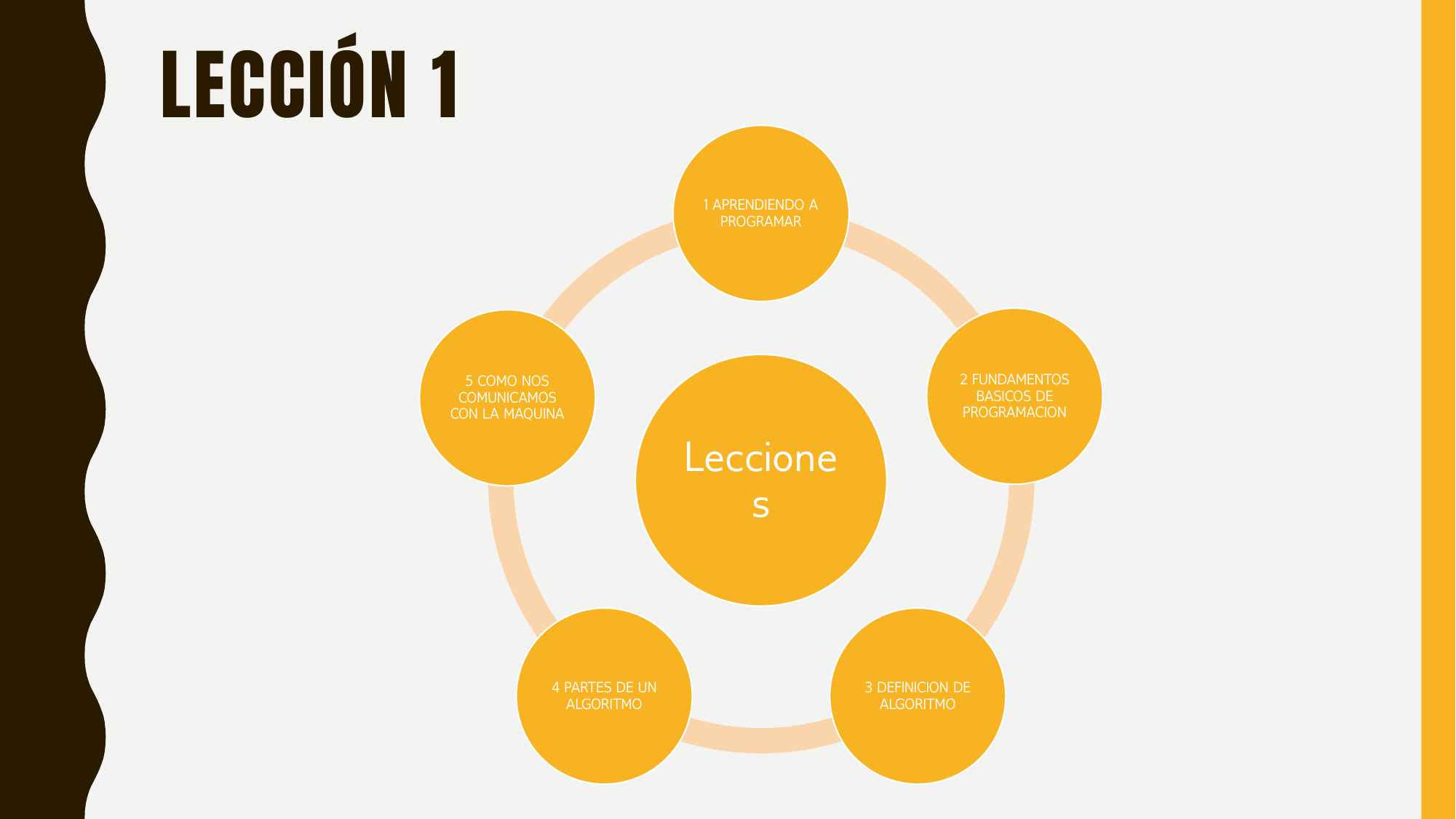

# Lección 1
Lecciones
1 APRENDIENDO A PROGRAMAR
2 FUNDAMENTOS BASICOS DE PROGRAMACION
3 DEFINICION DE ALGORITMO
4 PARTES DE UN ALGORITMO
5 COMO NOS COMUNICAMOS CON LA MAQUINA